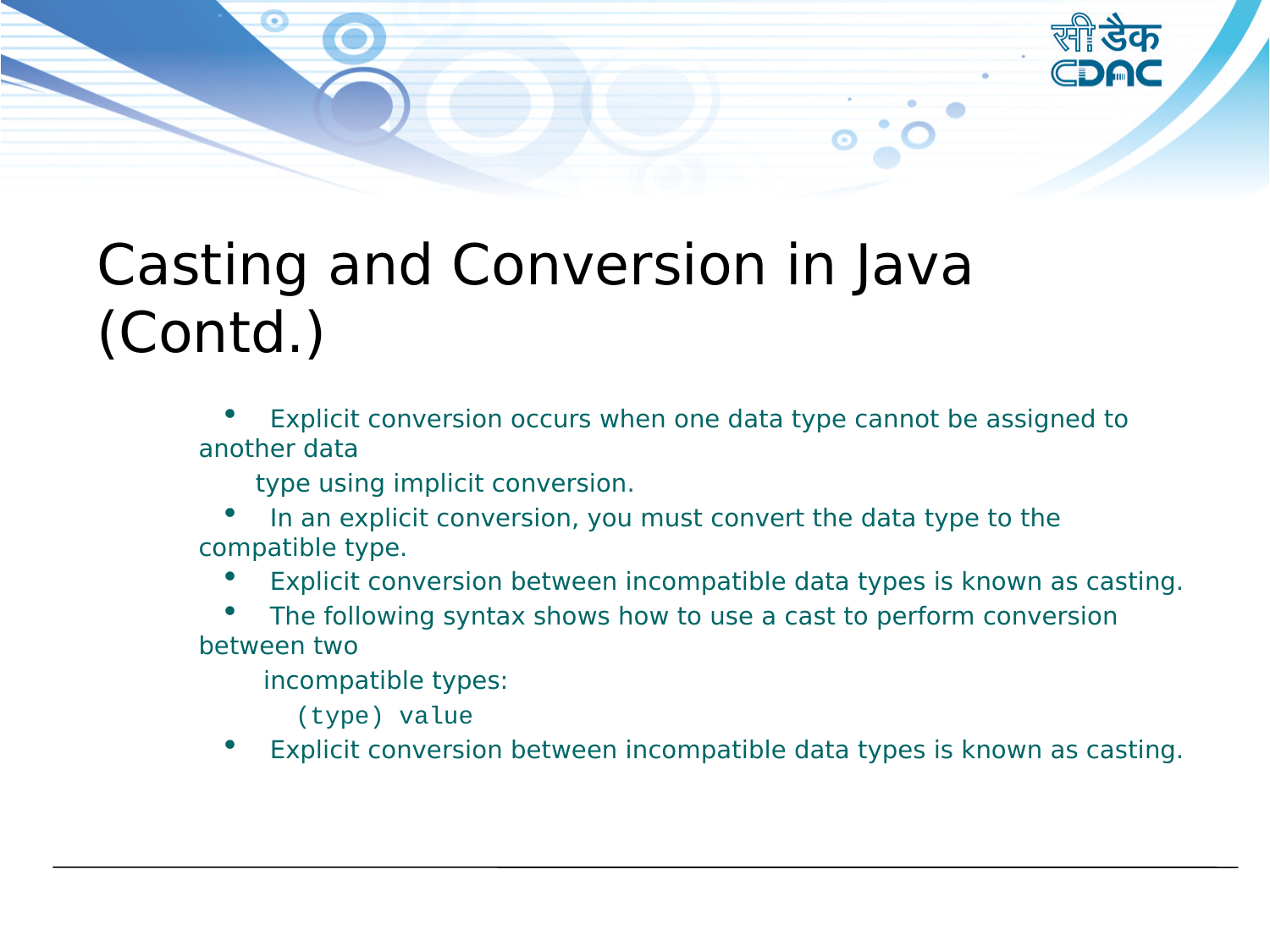

Casting and Conversion in Java (Contd.)

  Explicit conversion occurs when one data type cannot be assigned to another data
    type using implicit conversion.
  In an explicit conversion, you must convert the data type to the compatible type.
  Explicit conversion between incompatible data types is known as casting.
  The following syntax shows how to use a cast to perform conversion between two
     incompatible types:
	(type) value
  Explicit conversion between incompatible data types is known as casting.